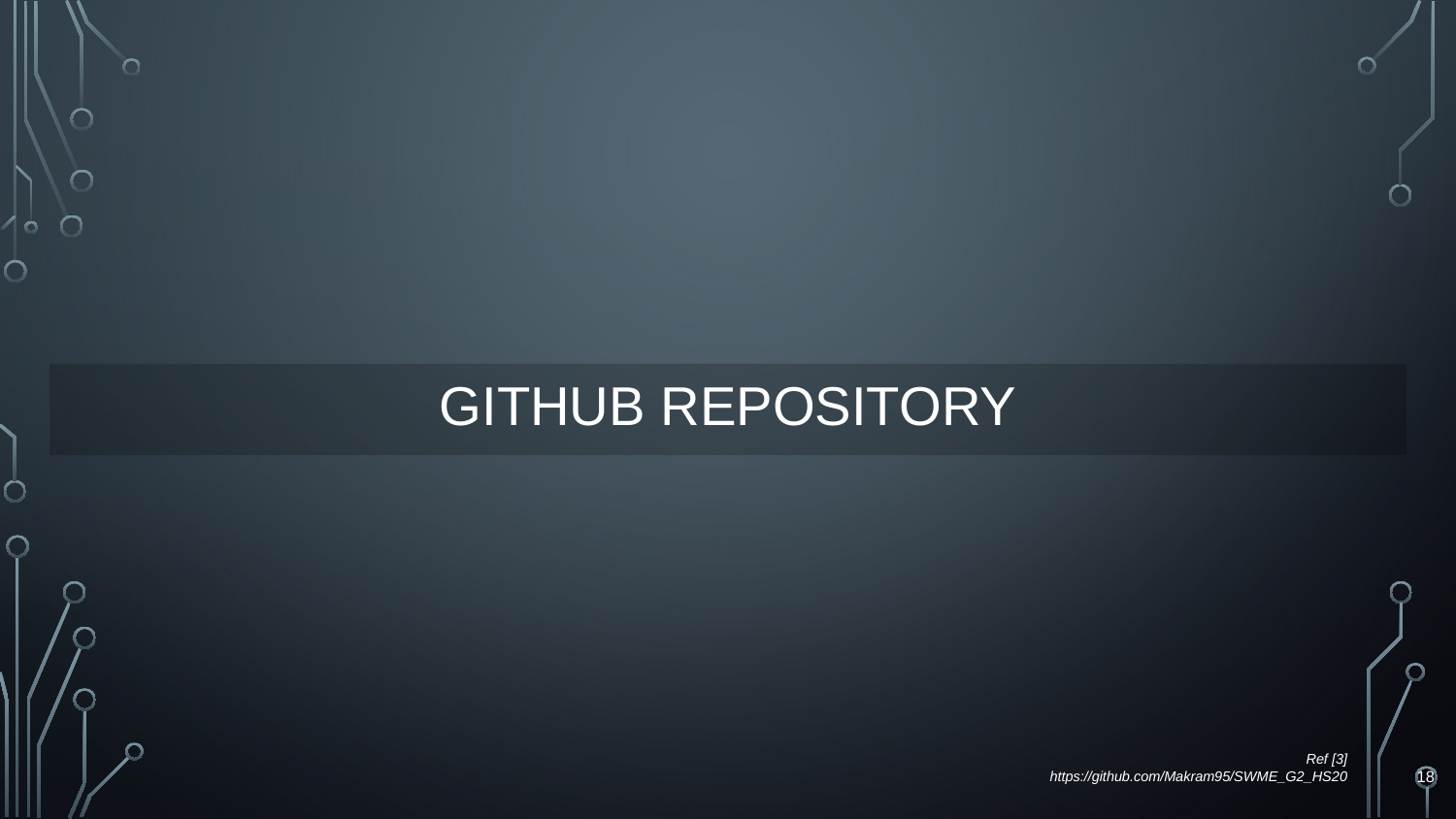

# GITHUB REPOSITORY
Ref [3]
https://github.com/Makram95/SWME_G2_HS20
18